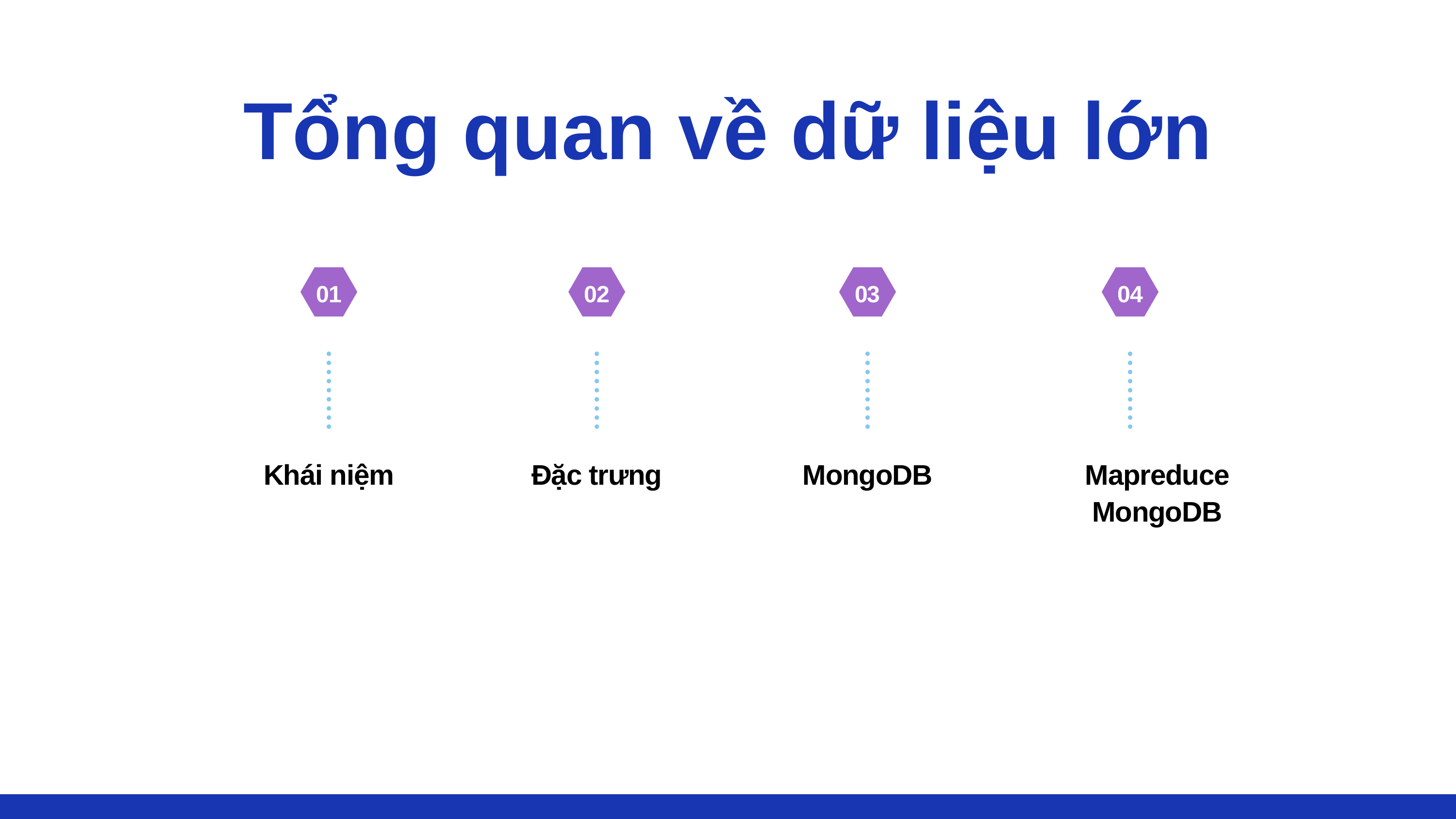

Tổng quan về dữ liệu lớn

01

02

03

04

Khái niệm
Đặc trưng
MongoDB
Mapreduce MongoDB